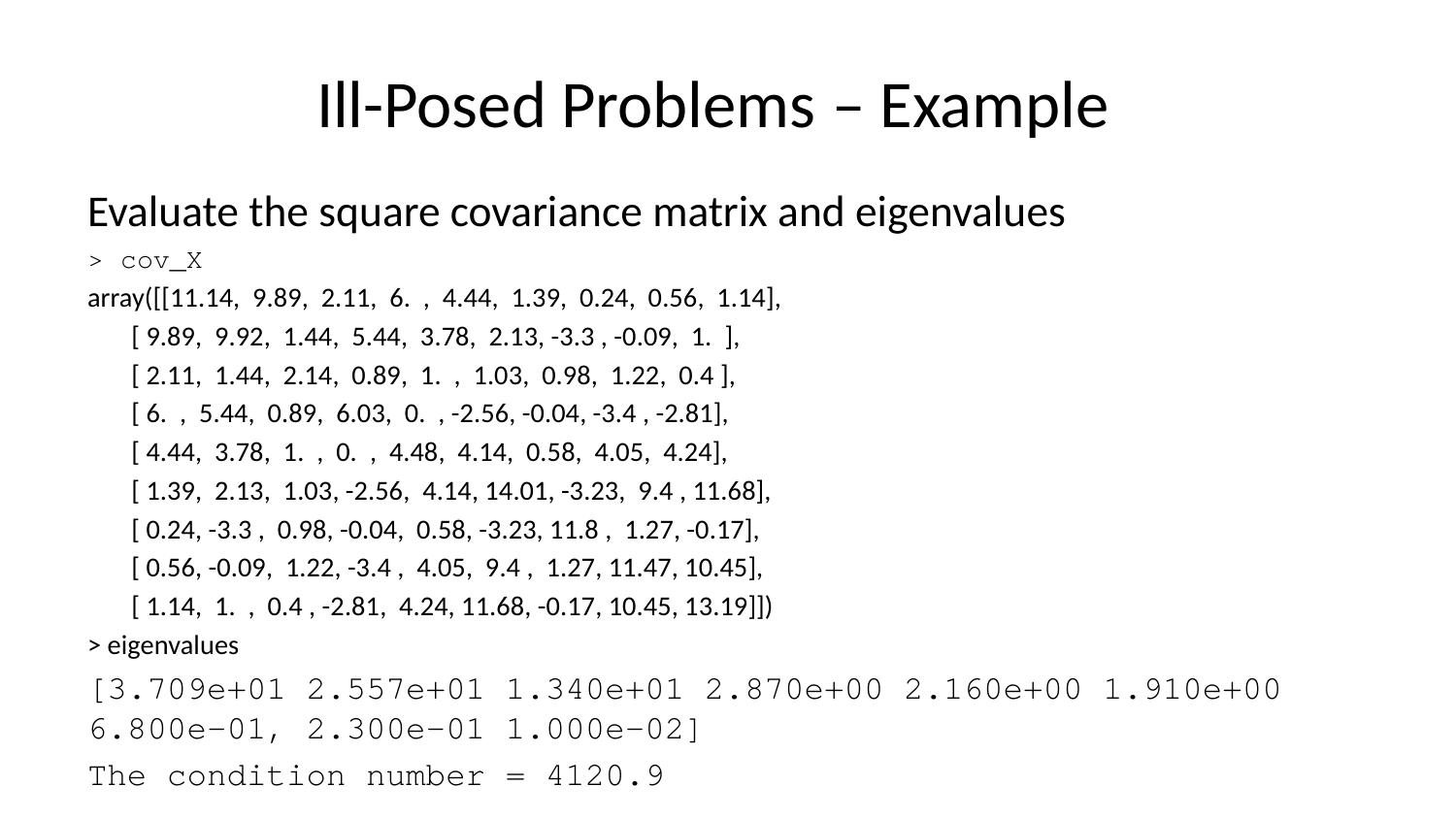

# Ill-Posed Problems – Example
Evaluate the square covariance matrix and eigenvalues
> cov_X
array([[11.14,  9.89,  2.11,  6.  ,  4.44,  1.39,  0.24,  0.56,  1.14],
       [ 9.89,  9.92,  1.44,  5.44,  3.78,  2.13, -3.3 , -0.09,  1.  ],
       [ 2.11,  1.44,  2.14,  0.89,  1.  ,  1.03,  0.98,  1.22,  0.4 ],
       [ 6.  ,  5.44,  0.89,  6.03,  0.  , -2.56, -0.04, -3.4 , -2.81],
       [ 4.44,  3.78,  1.  ,  0.  ,  4.48,  4.14,  0.58,  4.05,  4.24],
       [ 1.39,  2.13,  1.03, -2.56,  4.14, 14.01, -3.23,  9.4 , 11.68],
       [ 0.24, -3.3 ,  0.98, -0.04,  0.58, -3.23, 11.8 ,  1.27, -0.17],
       [ 0.56, -0.09,  1.22, -3.4 ,  4.05,  9.4 ,  1.27, 11.47, 10.45],
       [ 1.14,  1.  ,  0.4 , -2.81,  4.24, 11.68, -0.17, 10.45, 13.19]])
> eigenvalues
[3.709e+01 2.557e+01 1.340e+01 2.870e+00 2.160e+00 1.910e+00 6.800e-01, 2.300e-01 1.000e-02]
The condition number = 4120.9